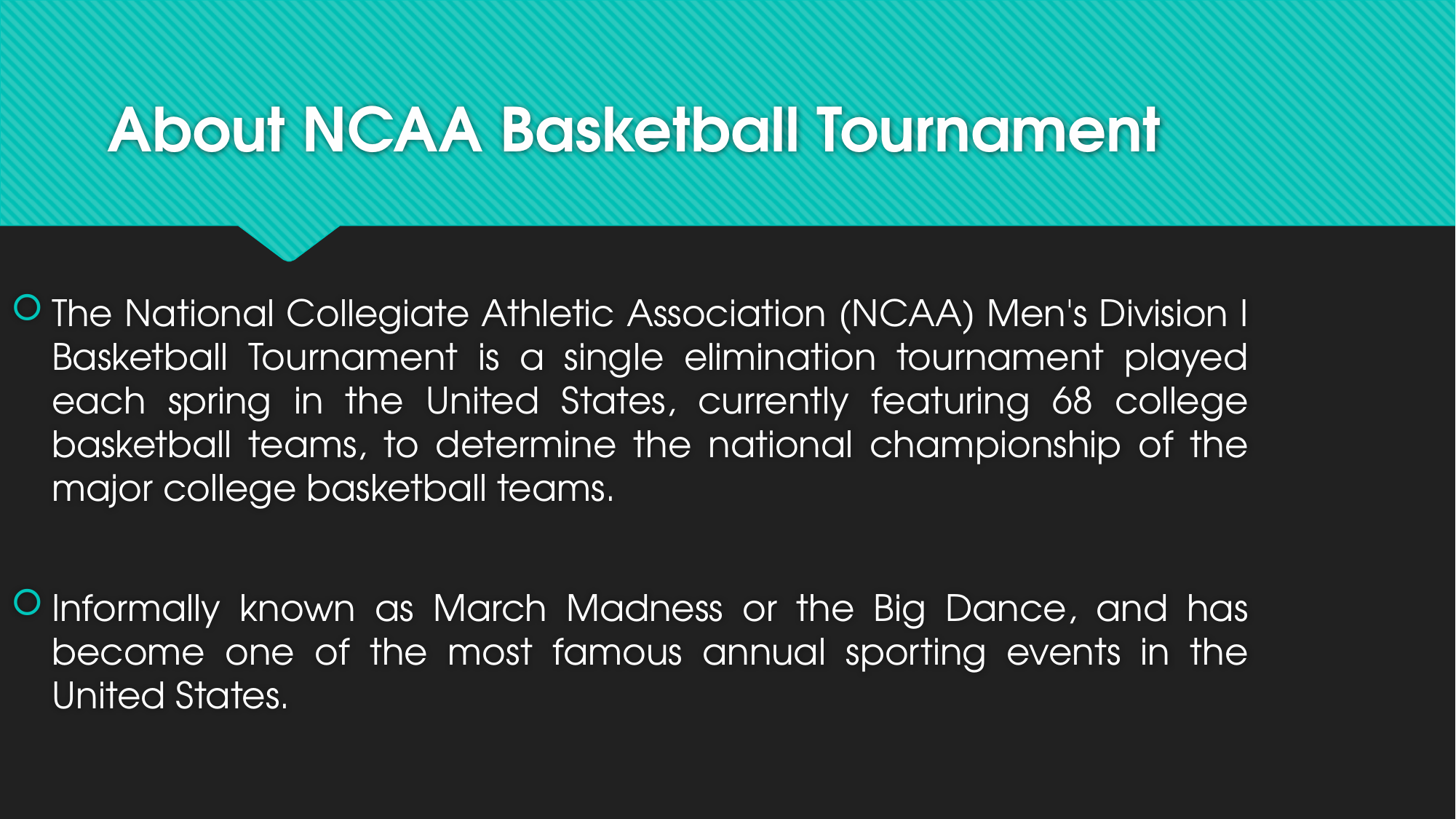

# About NCAA Basketball Tournament
The National Collegiate Athletic Association (NCAA) Men's Division I Basketball Tournament is a single elimination tournament played each spring in the United States, currently featuring 68 college basketball teams, to determine the national championship of the major college basketball teams.

Informally known as March Madness or the Big Dance, and has become one of the most famous annual sporting events in the United States.